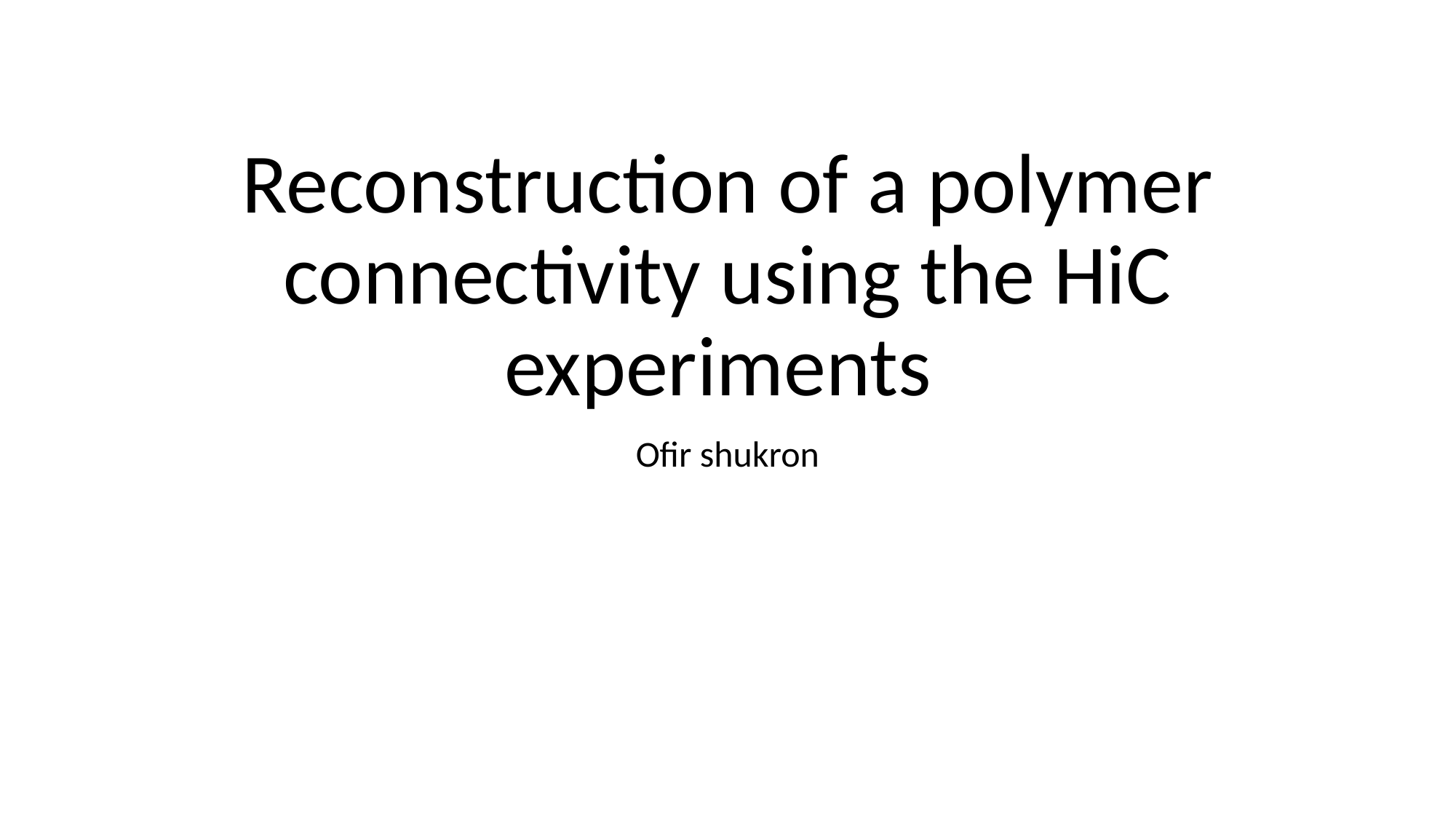

# Reconstruction of a polymer connectivity using the HiC experiments
Ofir shukron